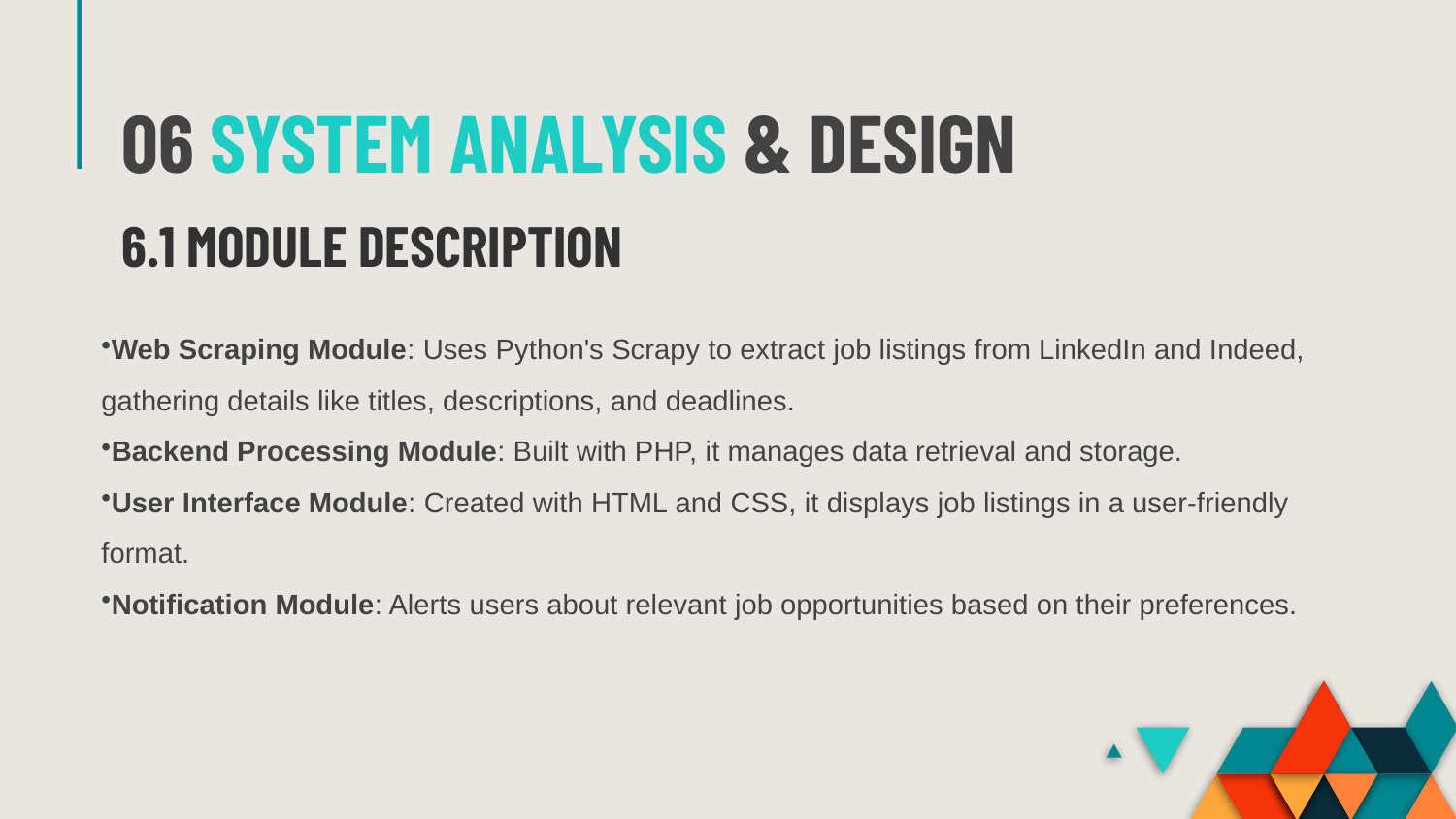

# 06 SYSTEM ANALYSIS & DESIGN
6.1 MODULE DESCRIPTION
Web Scraping Module: Uses Python's Scrapy to extract job listings from LinkedIn and Indeed, gathering details like titles, descriptions, and deadlines.
Backend Processing Module: Built with PHP, it manages data retrieval and storage.
User Interface Module: Created with HTML and CSS, it displays job listings in a user-friendly format.
Notification Module: Alerts users about relevant job opportunities based on their preferences.